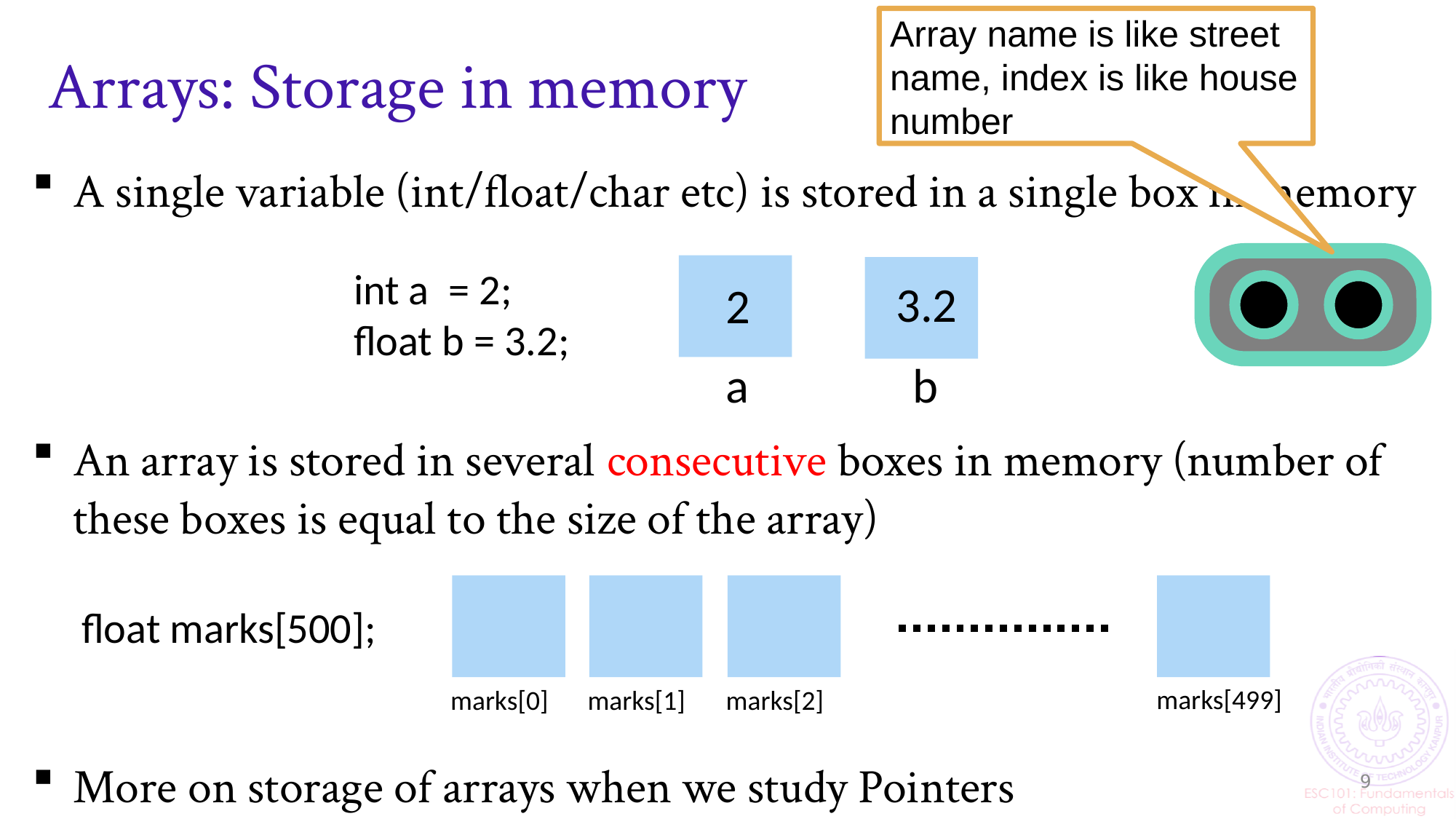

Array name is like street name, index is like house number
# Arrays: Storage in memory
A single variable (int/float/char etc) is stored in a single box in memory

An array is stored in several consecutive boxes in memory (number of these boxes is equal to the size of the array)

More on storage of arrays when we study Pointers

int a  = 2;
float b = 3.2;

3.2
2
a
b

float marks[500];
marks[499]
marks[0]
marks[1]
marks[2]
9